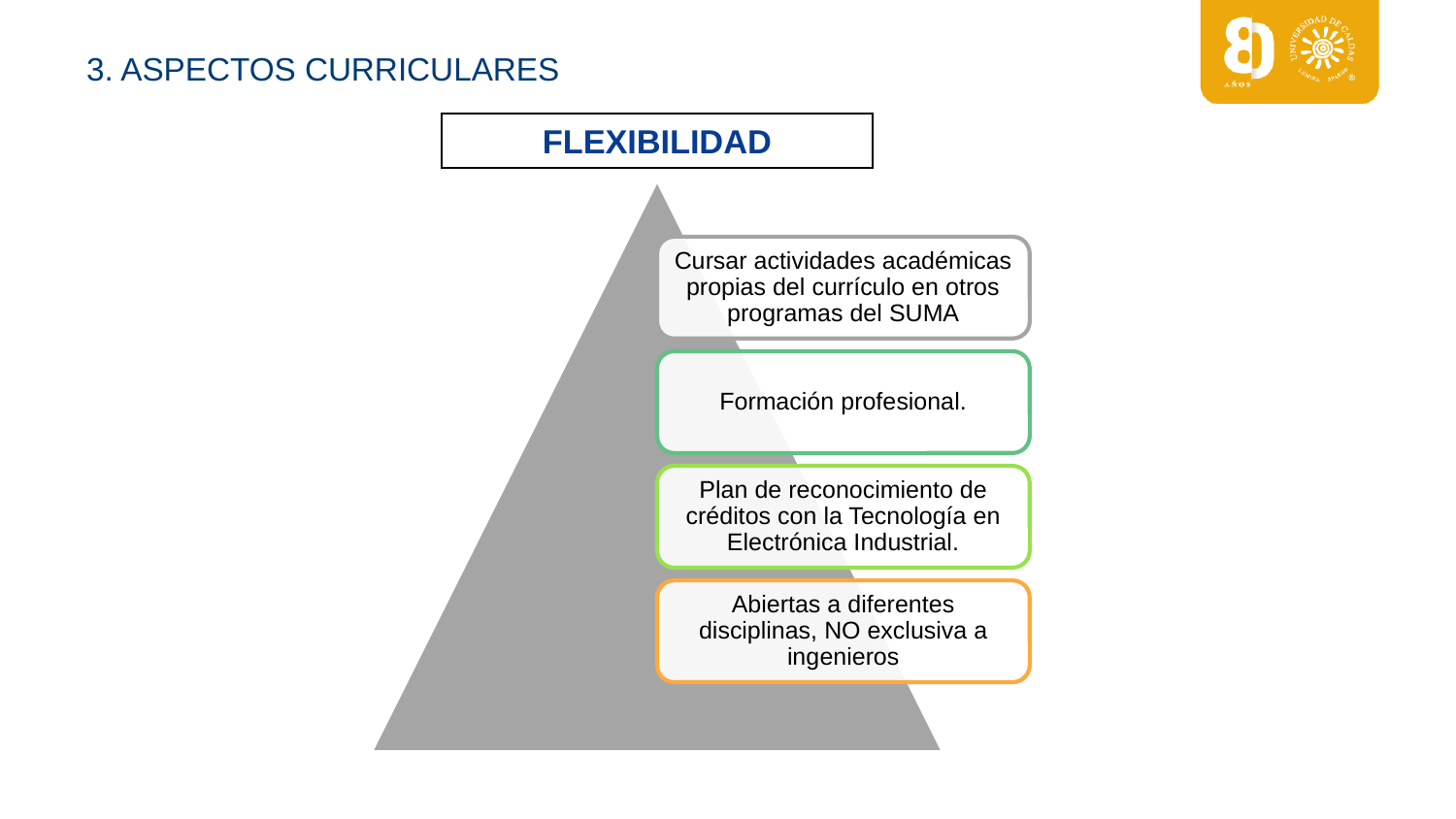

3. ASPECTOS CURRICULARES
FLEXIBILIDAD

Cursar actividades académicas propias del currículo en otros programas del SUMA

Formación profesional.

Plan de reconocimiento de créditos con la Tecnología en Electrónica Industrial.

Abiertas a diferentes disciplinas, NO exclusiva a ingenieros